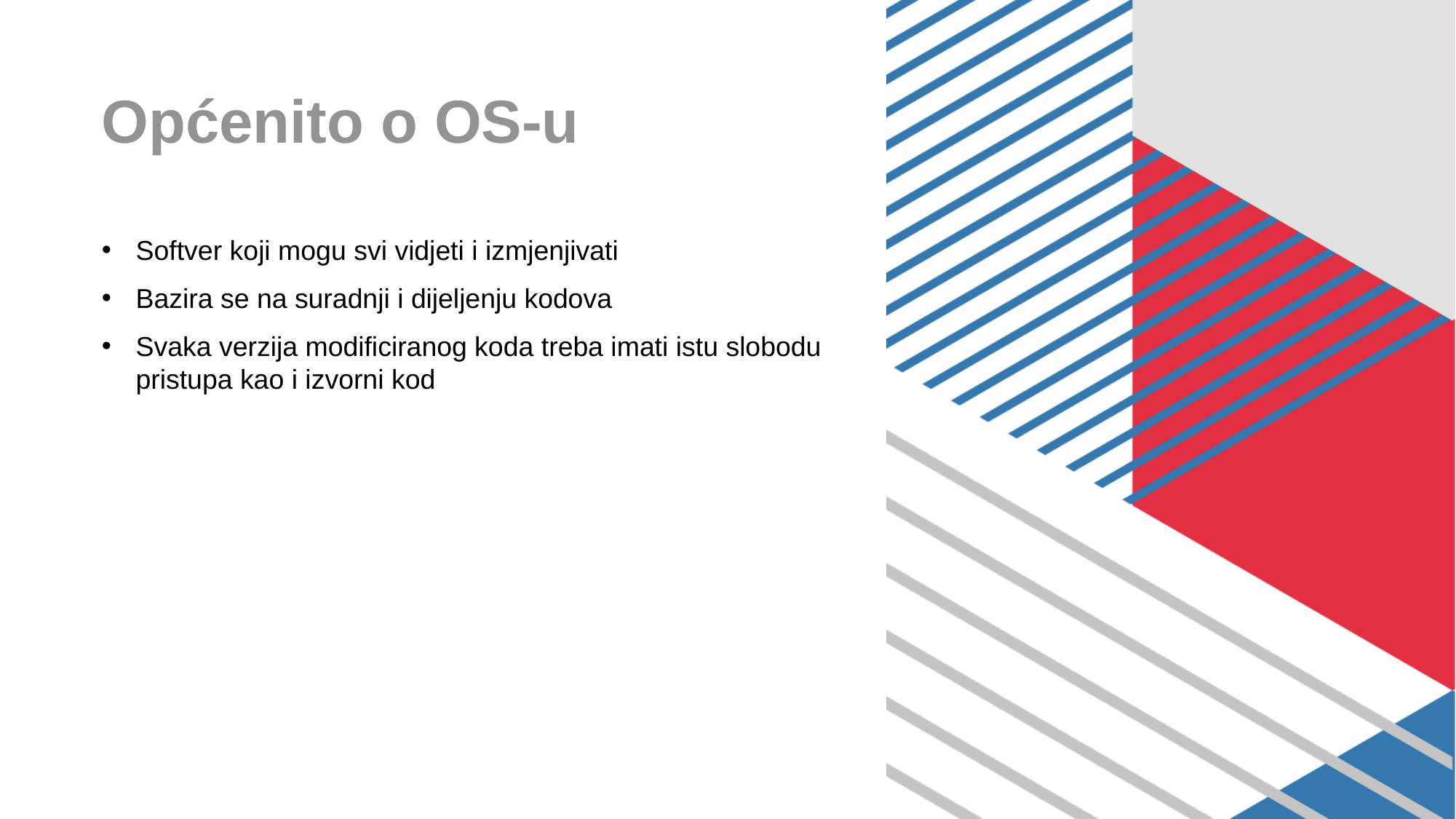

# Općenito o OS-u
Softver koji mogu svi vidjeti i izmjenjivati
Bazira se na suradnji i dijeljenju kodova
Svaka verzija modificiranog koda treba imati istu slobodu pristupa kao i izvorni kod